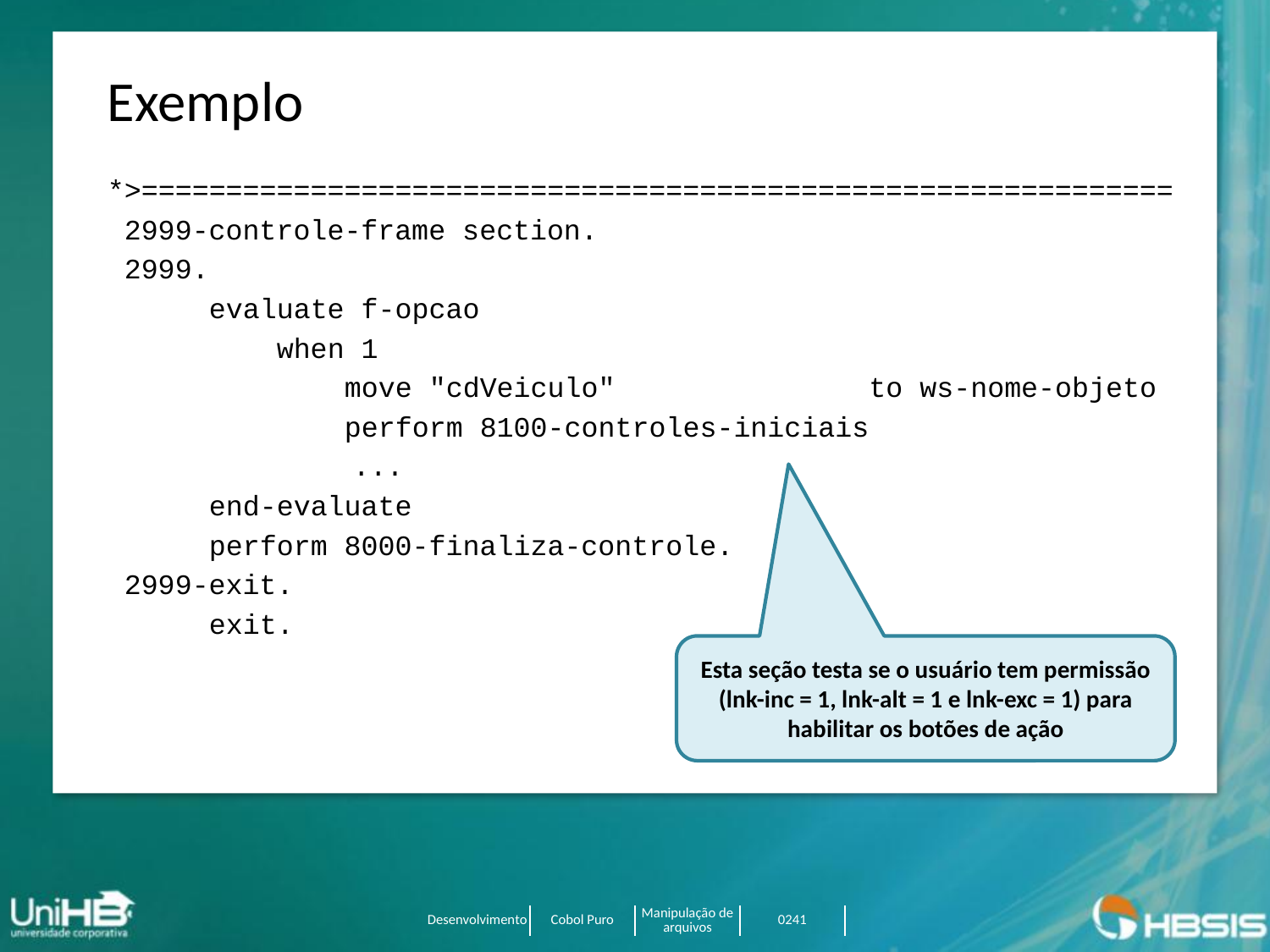

Exemplo
*>=============================================================
 2999-controle-frame section.
 2999.
      evaluate f-opcao
          when 1
              move "cdVeiculo"               to ws-nome-objeto
              perform 8100-controles-iniciais
	       ...
      end-evaluate
      perform 8000-finaliza-controle.
 2999-exit.
      exit.

Esta seção testa se o usuário tem permissão (lnk-inc = 1, lnk-alt = 1 e lnk-exc = 1) para habilitar os botões de ação